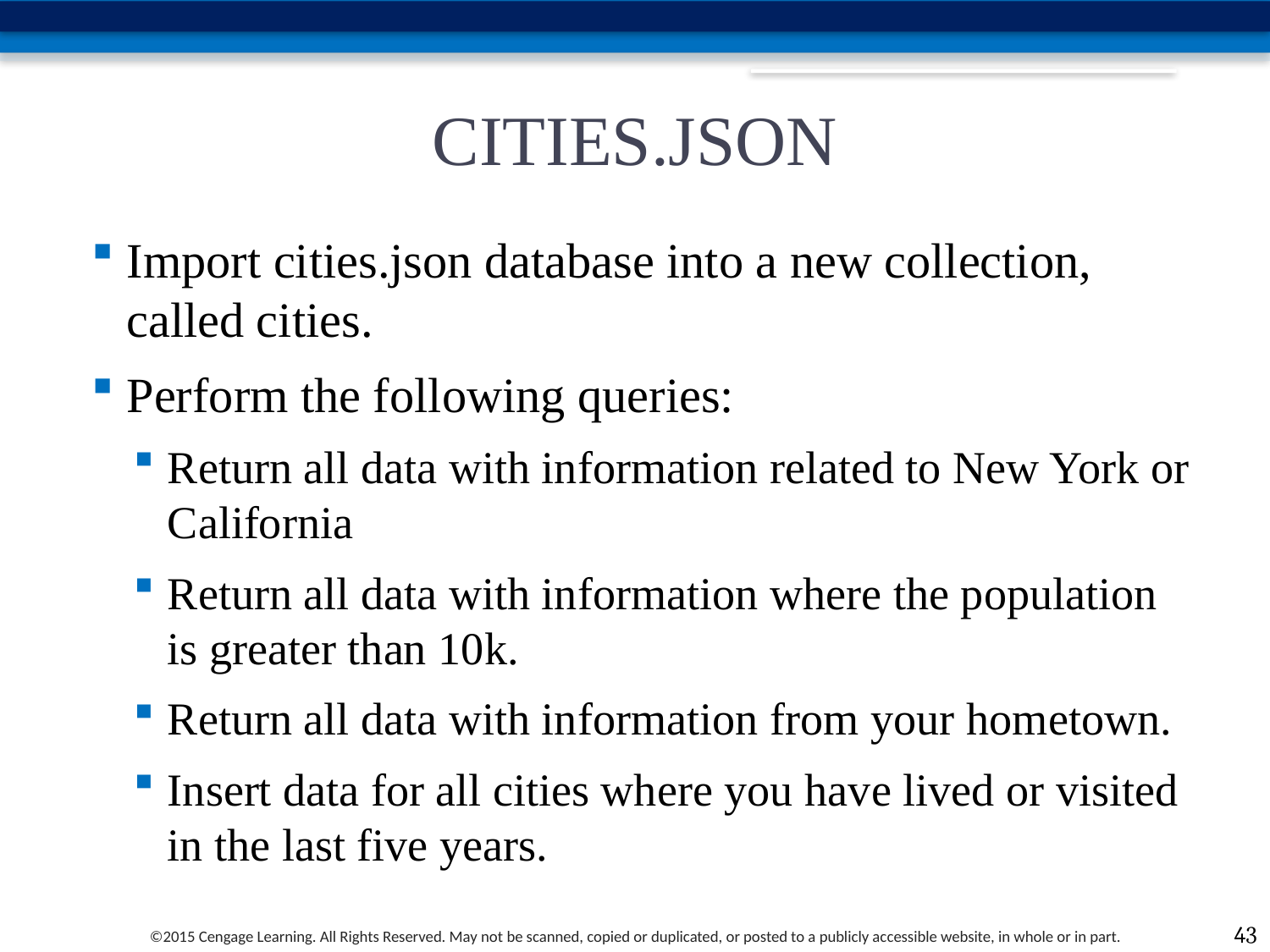

# CITIES.JSON
Import cities.json database into a new collection, called cities.
Perform the following queries:
Return all data with information related to New York or California
Return all data with information where the population is greater than 10k.
Return all data with information from your hometown.
Insert data for all cities where you have lived or visited in the last five years.
43